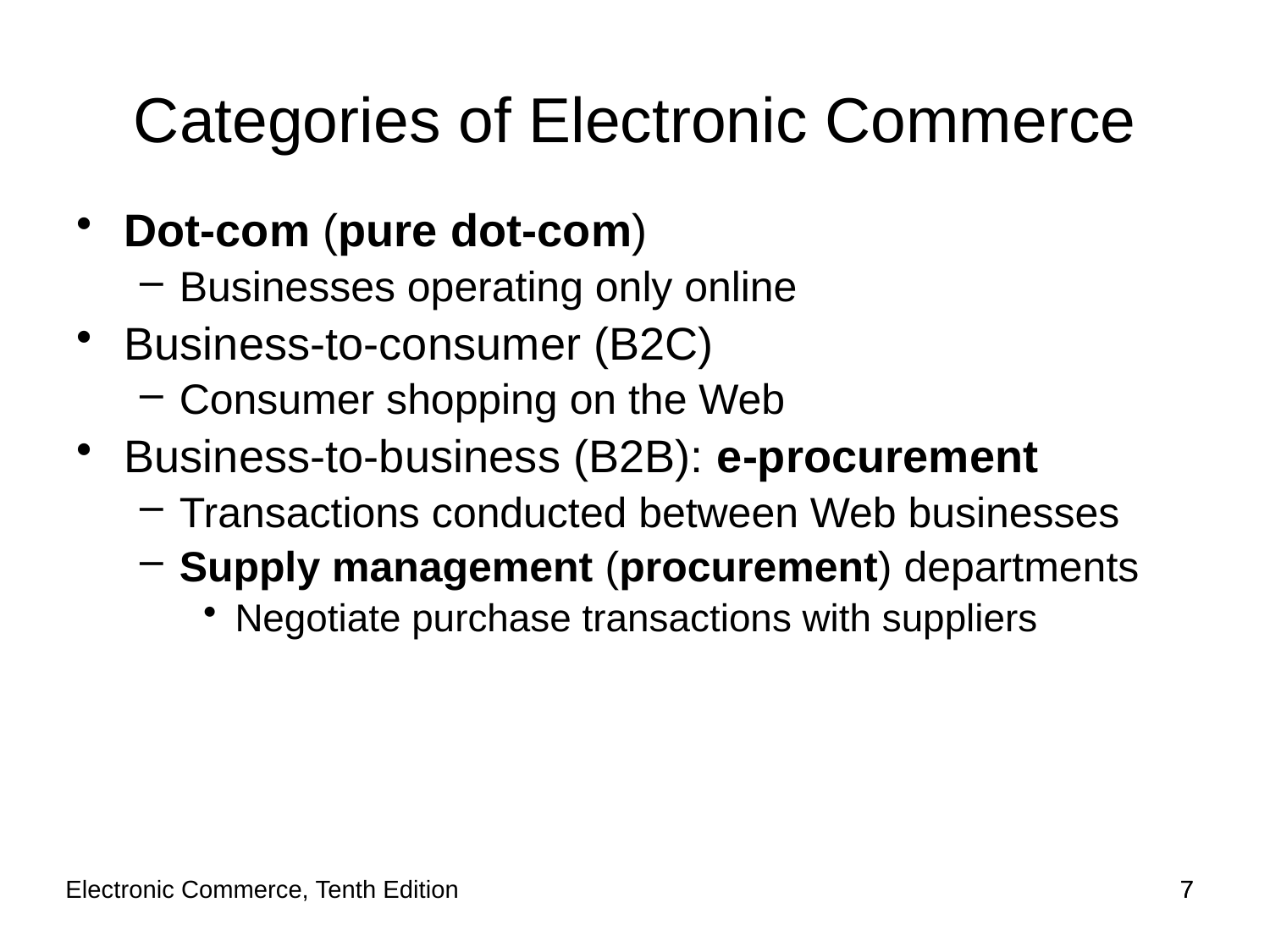

Categories of Electronic Commerce
Dot-com (pure dot-com)
Businesses operating only online
Business-to-consumer (B2C)
Consumer shopping on the Web
Business-to-business (B2B): e-procurement
Transactions conducted between Web businesses
Supply management (procurement) departments
Negotiate purchase transactions with suppliers
Electronic Commerce, Tenth Edition
7
7